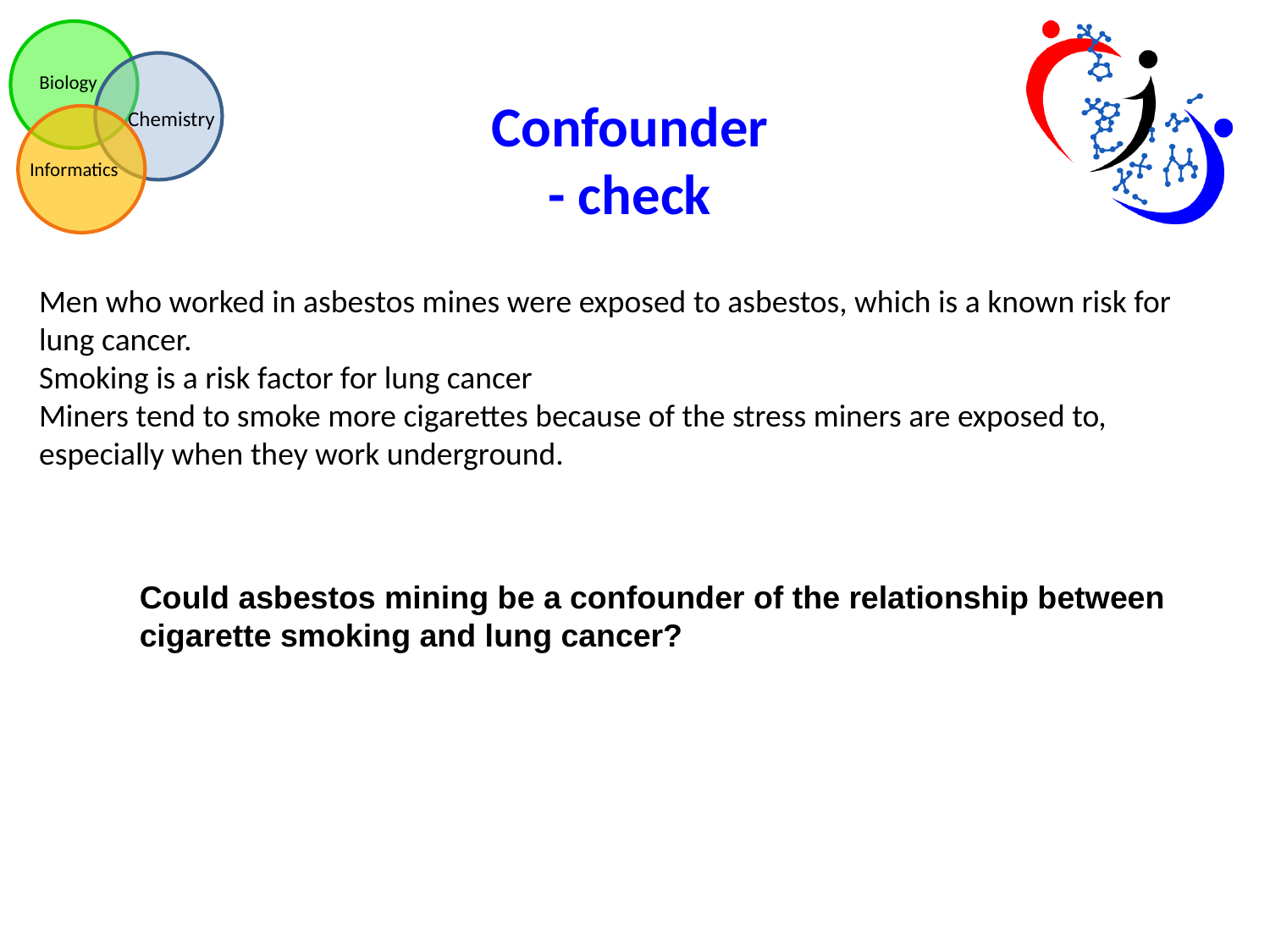

Confounder
- check

Men who worked in asbestos mines were exposed to asbestos, which is a known risk for lung cancer.
Smoking is a risk factor for lung cancer
Miners tend to smoke more cigarettes because of the stress miners are exposed to, especially when they work underground.
Could asbestos mining be a confounder of the relationship between cigarette smoking and lung cancer?